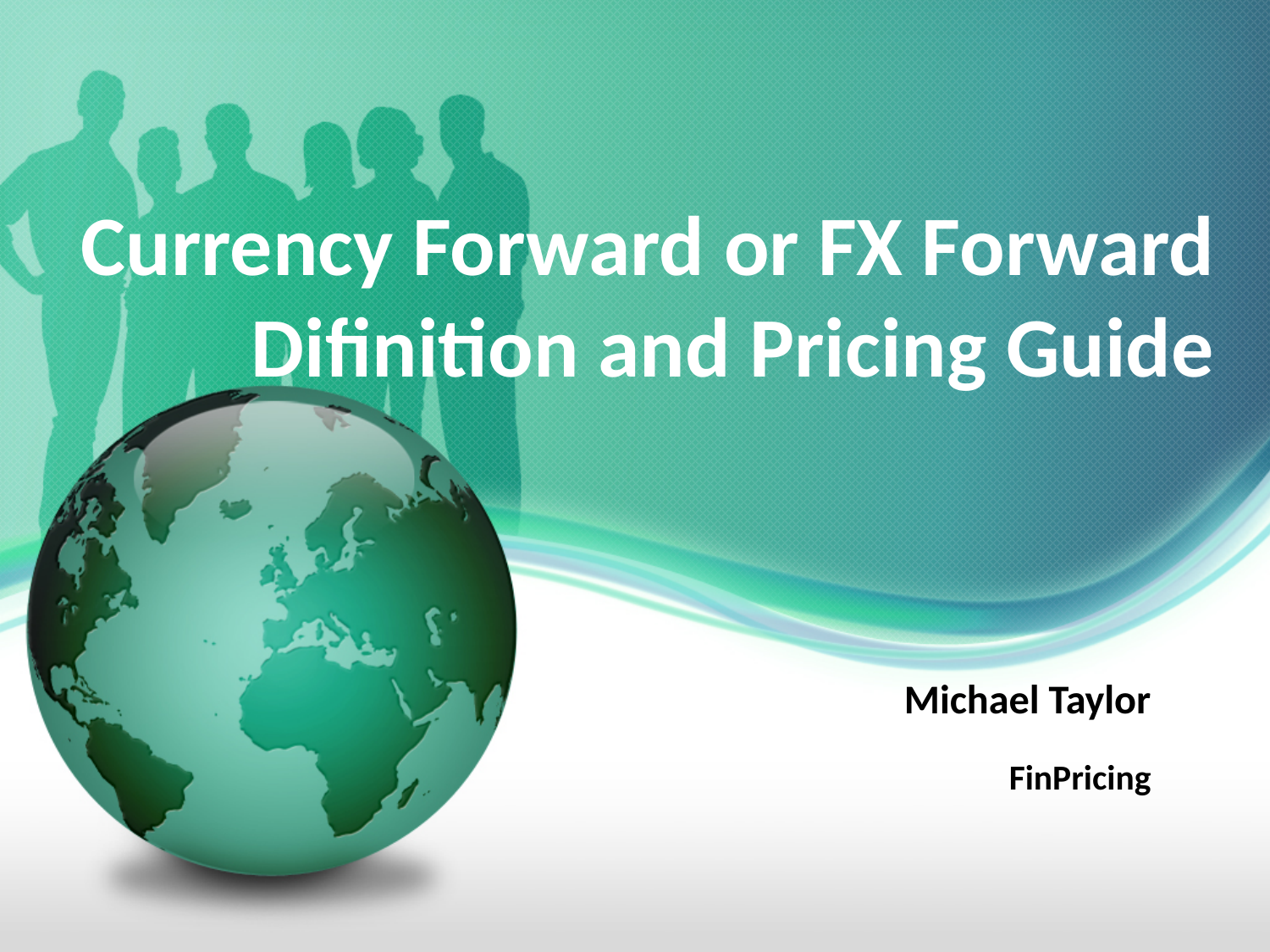

# Currency Forward or FX Forward Difinition and Pricing Guide
Michael Taylor

FinPricing